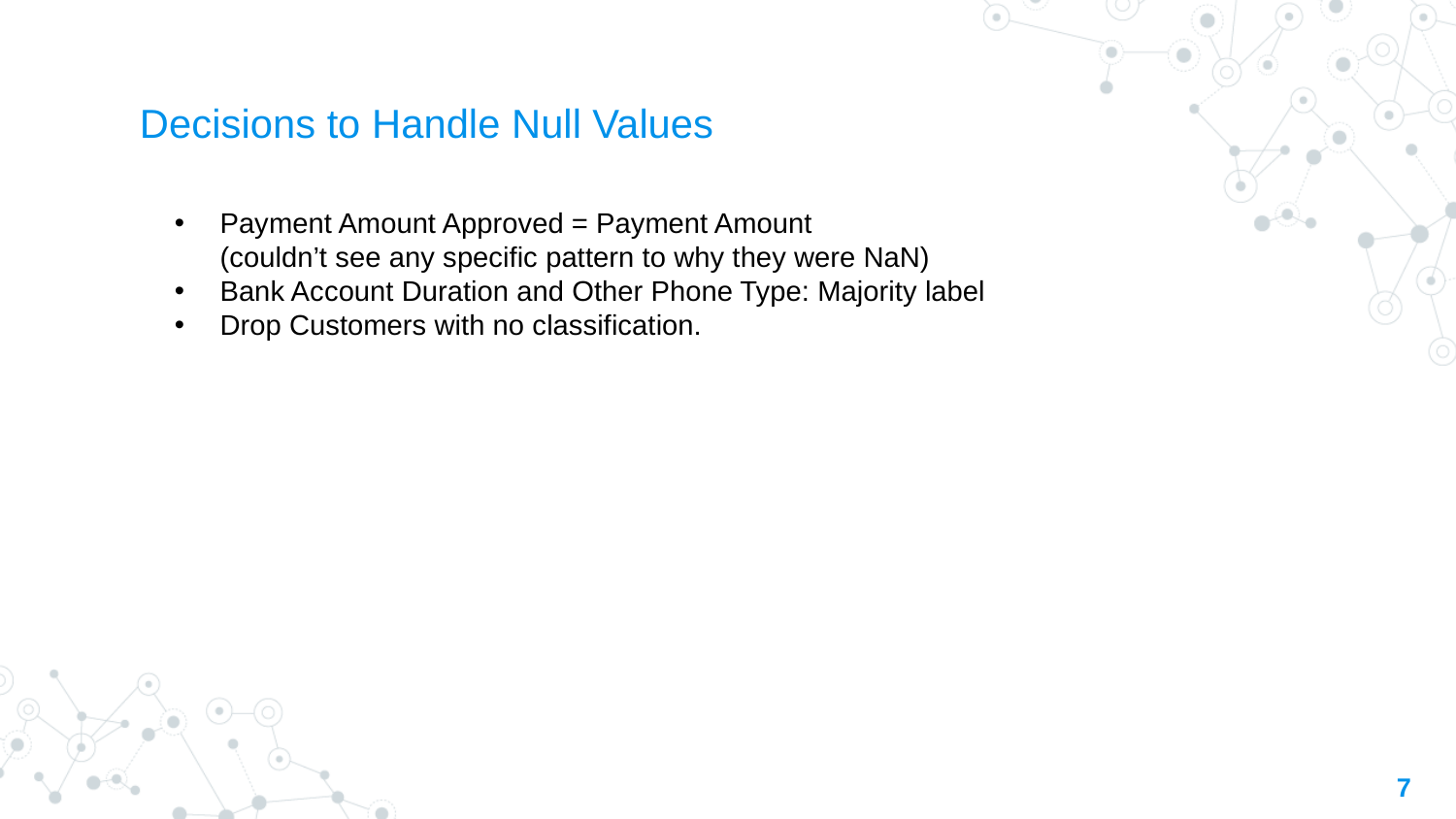

# Decisions to Handle Null Values
Payment Amount Approved = Payment Amount
(couldn’t see any specific pattern to why they were NaN)
Bank Account Duration and Other Phone Type: Majority label
Drop Customers with no classification.
7